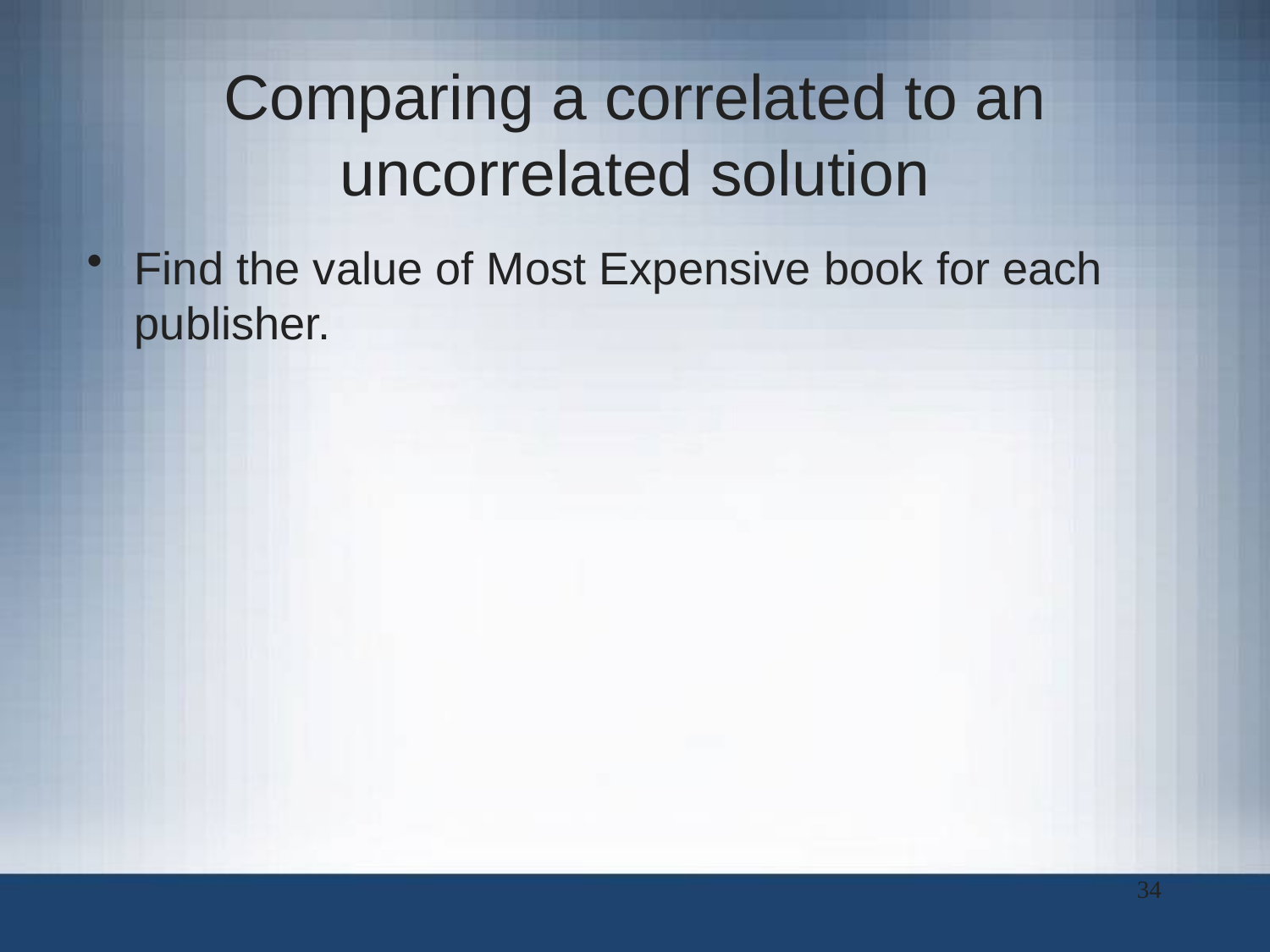

# Comparing a correlated to an uncorrelated solution
Find the value of Most Expensive book for each publisher.
34